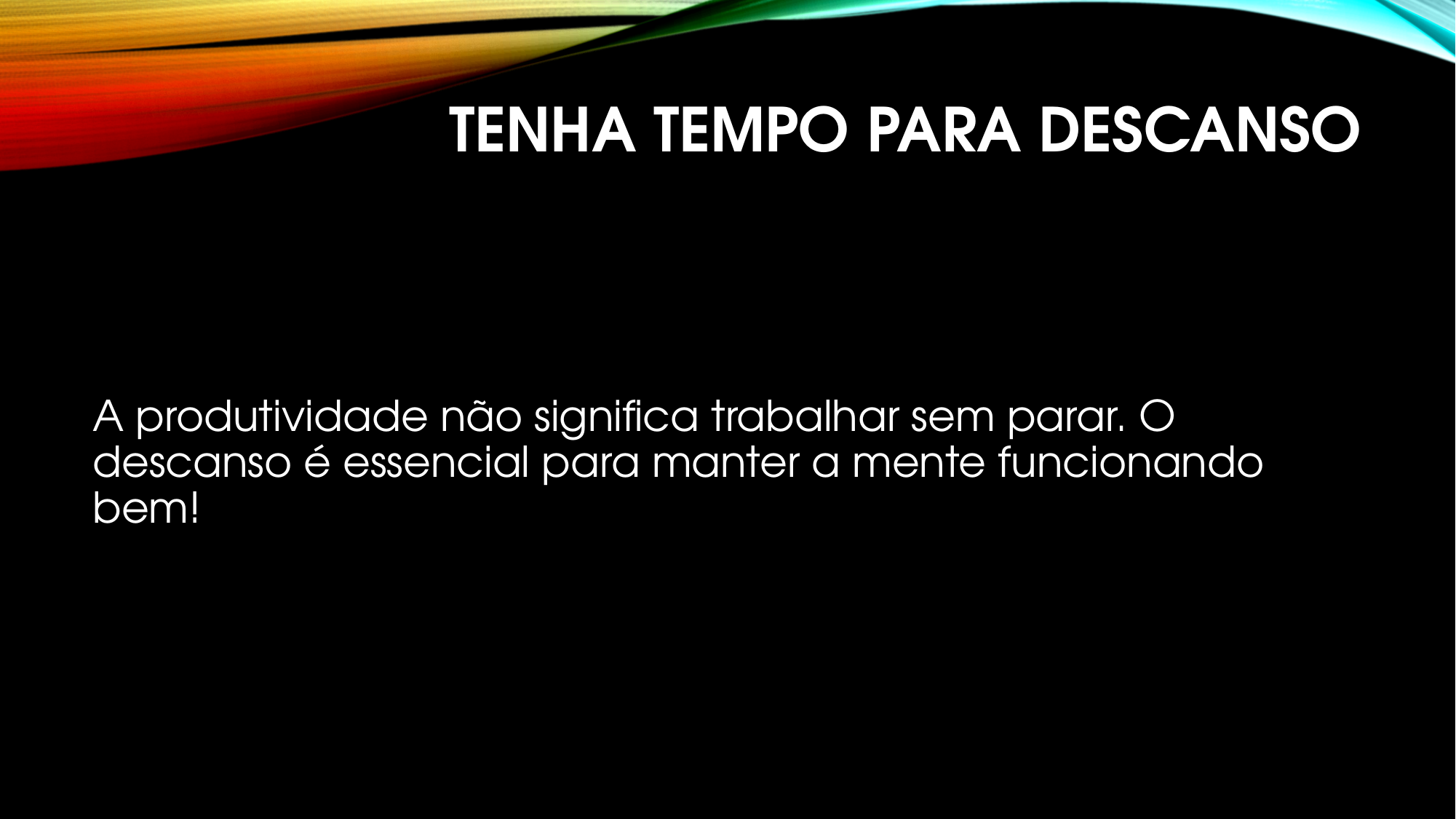

# Tenha tempo para descanso

A produtividade não significa trabalhar sem parar. O descanso é essencial para manter a mente funcionando bem!